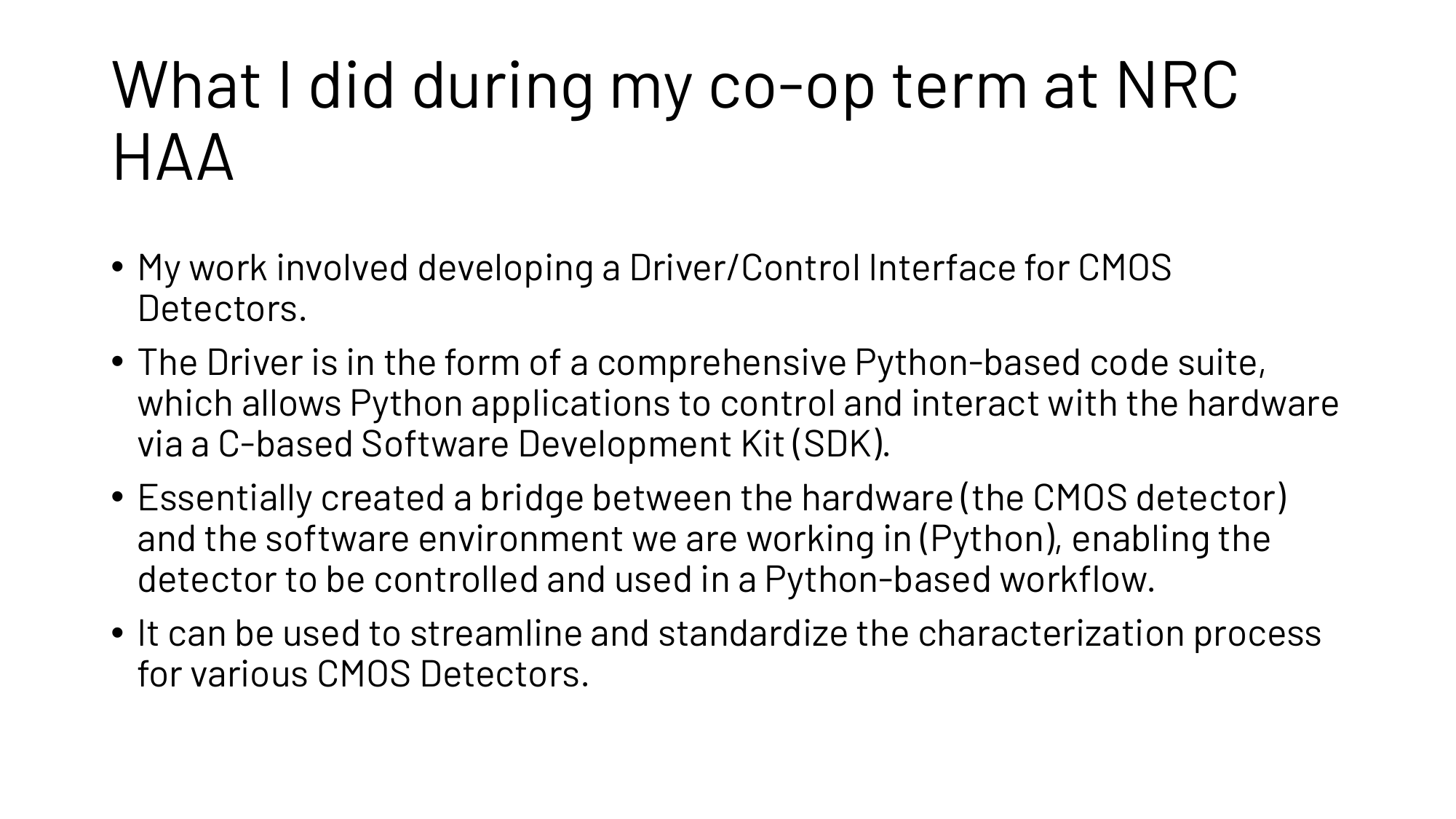

# What I did during my co-op term at NRC HAA

My work involved developing a Driver/Control Interface for CMOS Detectors.
The Driver is in the form of a comprehensive Python-based code suite, which allows Python applications to control and interact with the hardware via a C-based Software Development Kit (SDK).
Essentially created a bridge between the hardware (the CMOS detector) and the software environment we are working in (Python), enabling the detector to be controlled and used in a Python-based workflow.
It can be used to streamline and standardize the characterization process for various CMOS Detectors.